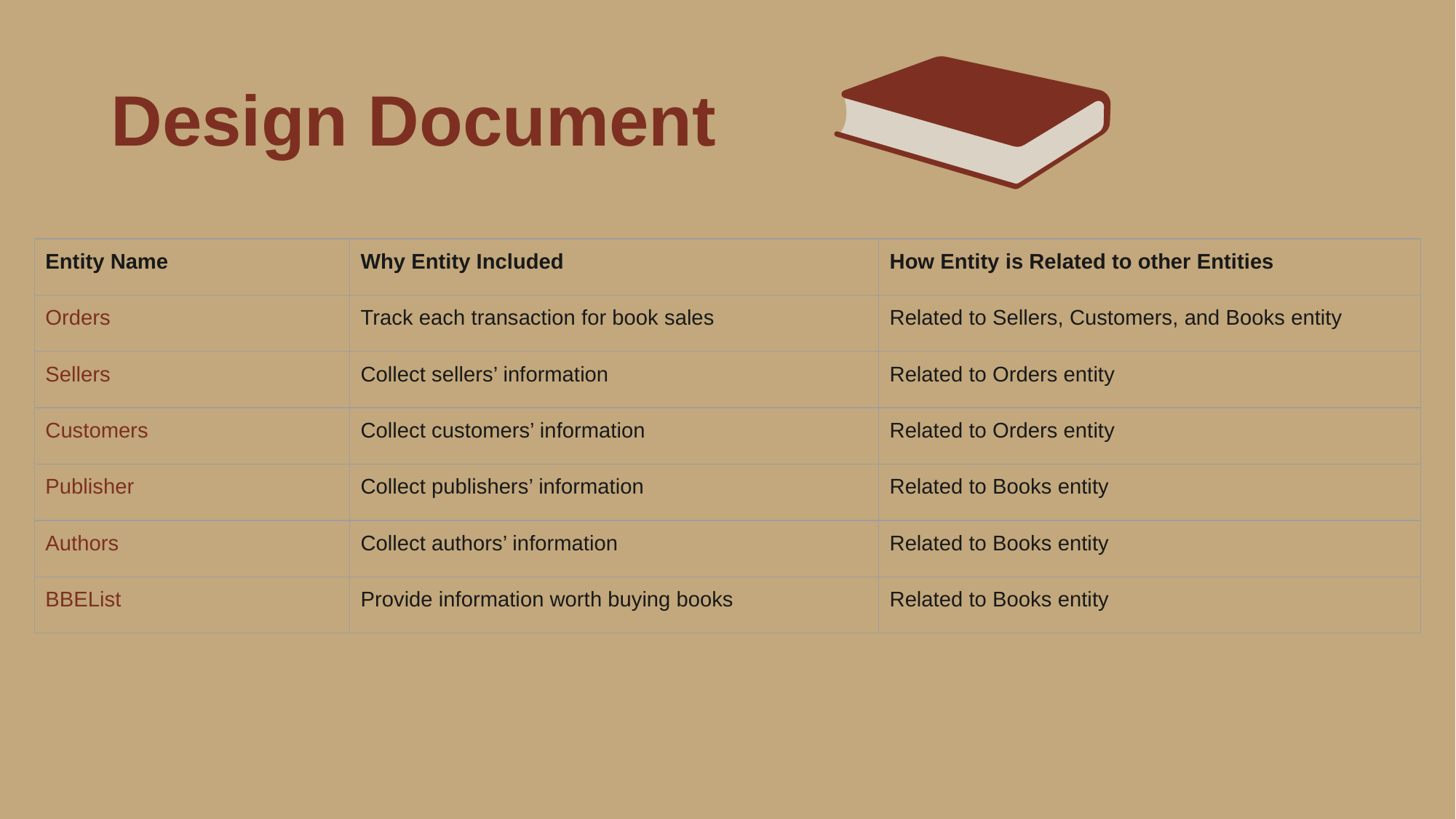

# Design Document

| Entity Name | Why Entity Included | How Entity is Related to other Entities |
| --- | --- | --- |
| Orders | Track each transaction for book sales | Related to Sellers, Customers, and Books entity |
| Sellers | Collect sellers’ information | Related to Orders entity |
| Customers | Collect customers’ information | Related to Orders entity |
| Publisher | Collect publishers’ information | Related to Books entity |
| Authors | Collect authors’ information | Related to Books entity |
| BBEList | Provide information worth buying books | Related to Books entity |